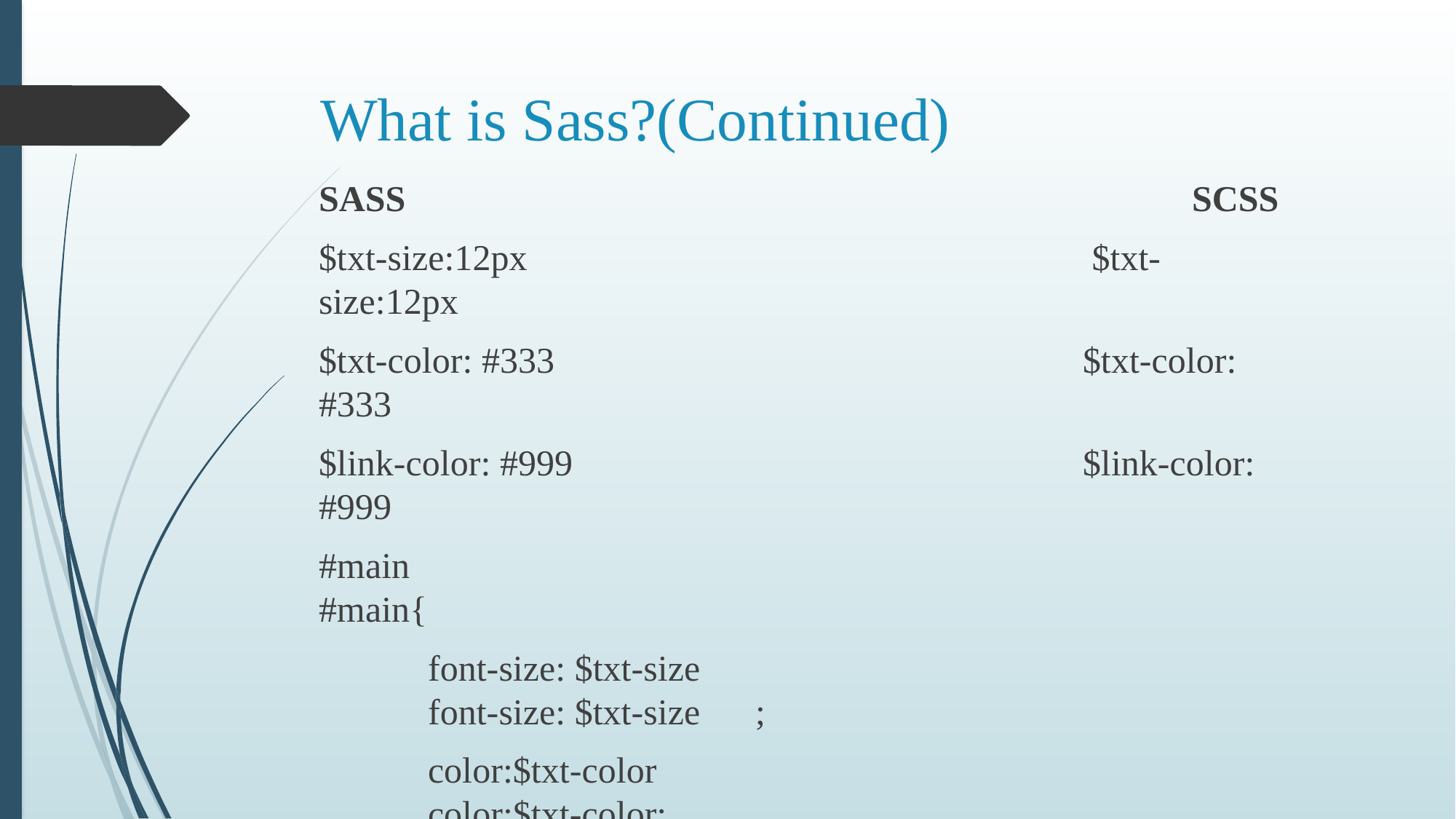

# What is Sass?(Continued)
SASS								SCSS
$txt-size:12px						 $txt-size:12px
$txt-color: #333					$txt-color: #333
$link-color: #999					$link-color: #999
#main								#main{
	font-size: $txt-size						font-size: $txt-size	;
	color:$txt-color						color:$txt-color;
	a										a{
		color: $link-color						color:$link-color;
											}
										}